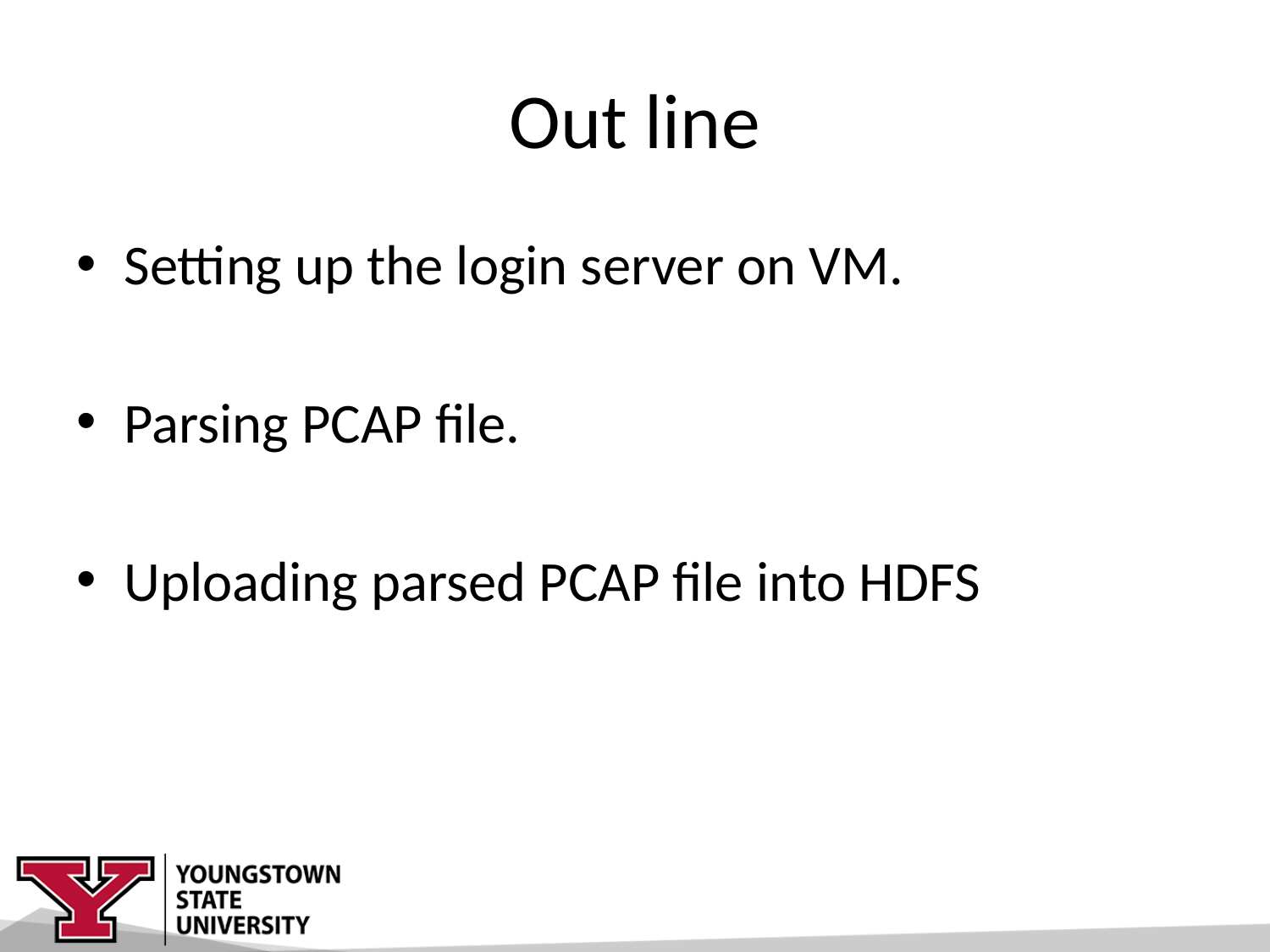

# Out line
Setting up the login server on VM.

Parsing PCAP file.

Uploading parsed PCAP file into HDFS